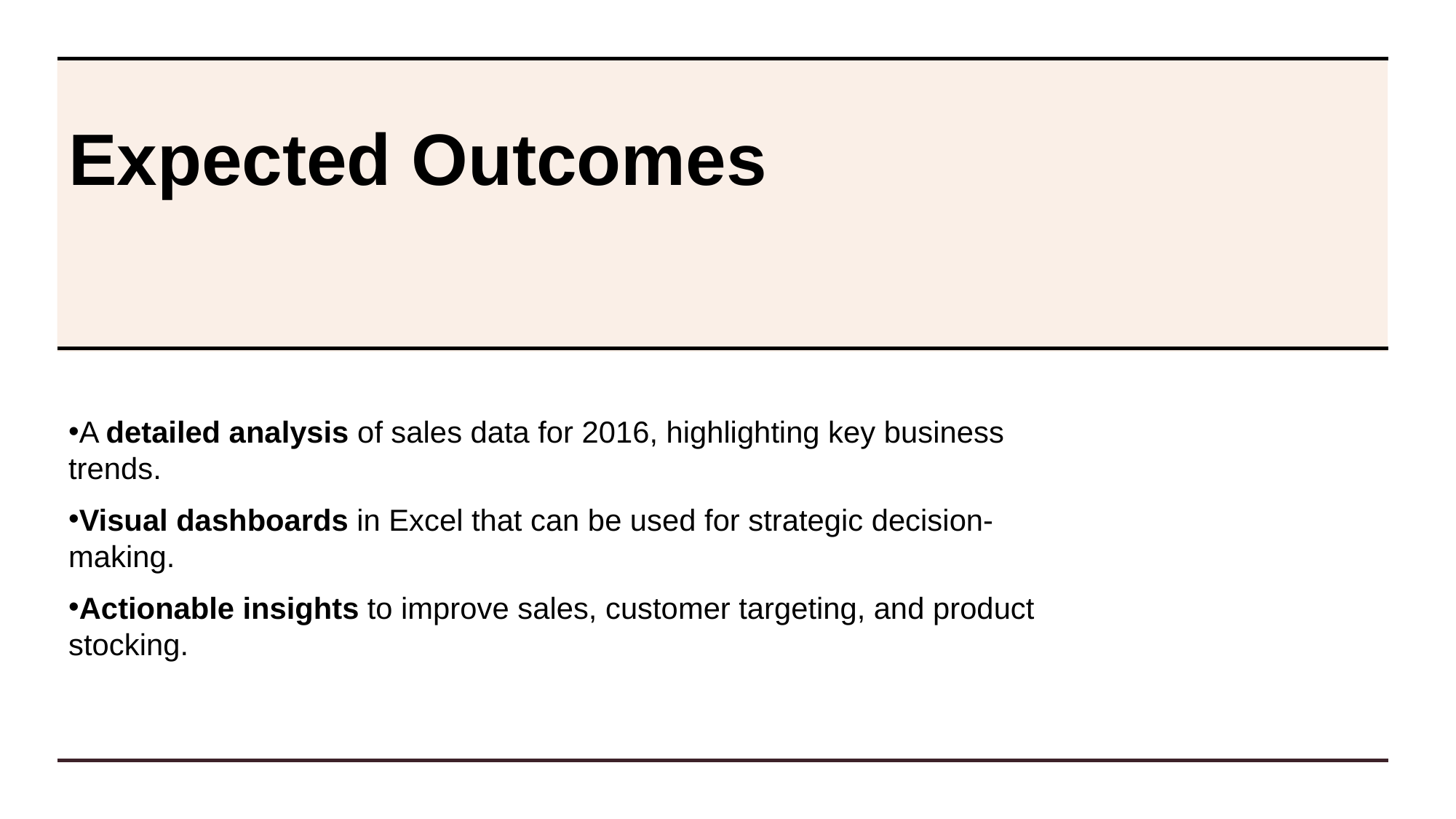

# Expected Outcomes
A detailed analysis of sales data for 2016, highlighting key business trends.
Visual dashboards in Excel that can be used for strategic decision-making.
Actionable insights to improve sales, customer targeting, and product stocking.